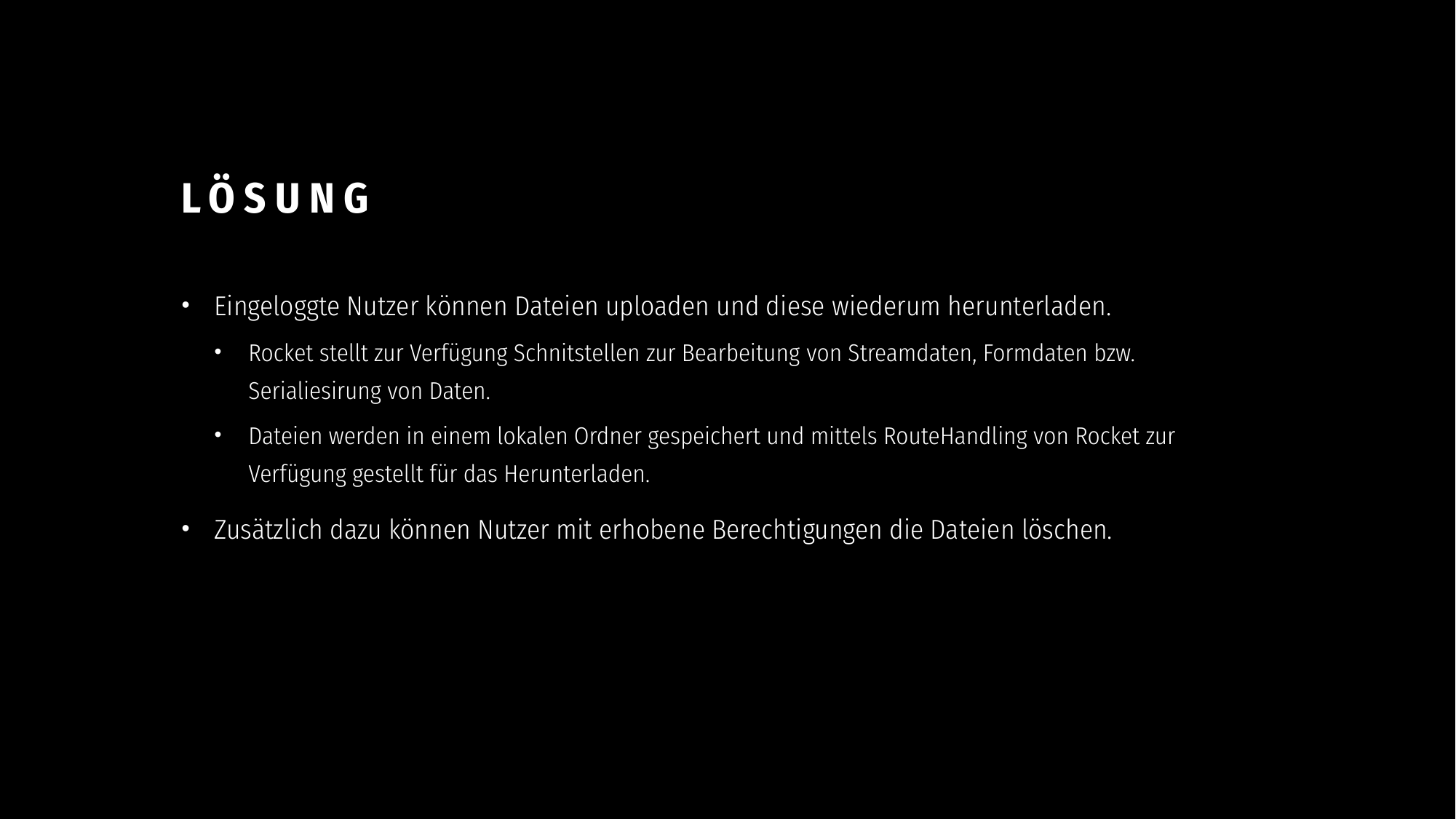

# Lösung
Eingeloggte Nutzer können Dateien uploaden und diese wiederum herunterladen.
Rocket stellt zur Verfügung Schnitstellen zur Bearbeitung von Streamdaten, Formdaten bzw. Serialiesirung von Daten.
Dateien werden in einem lokalen Ordner gespeichert und mittels RouteHandling von Rocket zur Verfügung gestellt für das Herunterladen.
Zusätzlich dazu können Nutzer mit erhobene Berechtigungen die Dateien löschen.